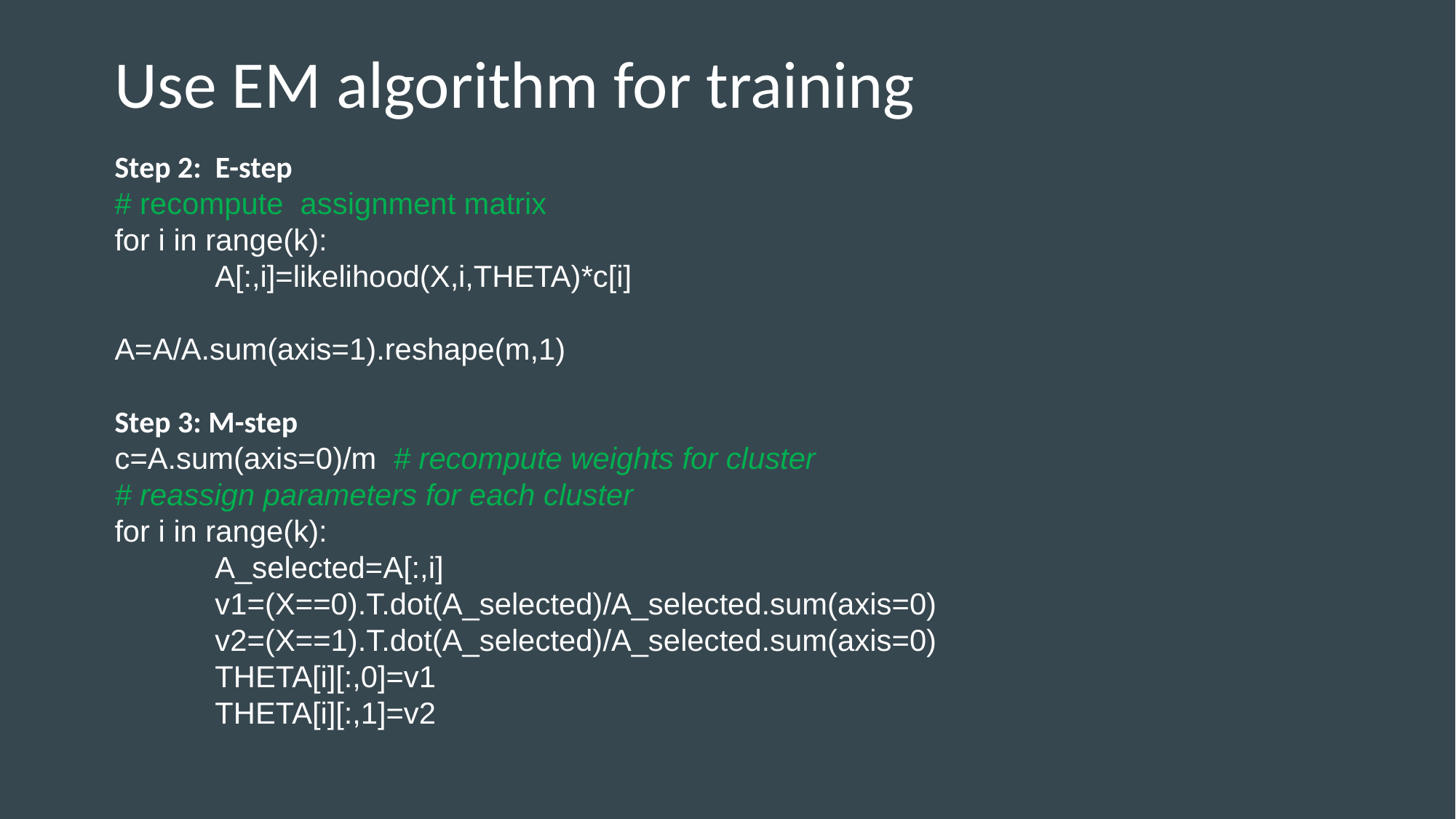

# Use EM algorithm for training
Step 2:  E-step
# recompute  assignment matrix
for i in range(k):
            A[:,i]=likelihood(X,i,THETA)*c[i]

A=A/A.sum(axis=1).reshape(m,1)

Step 3: M-step
c=A.sum(axis=0)/m  # recompute weights for cluster
# reassign parameters for each cluster
for i in range(k):
            A_selected=A[:,i]
            v1=(X==0).T.dot(A_selected)/A_selected.sum(axis=0)
            v2=(X==1).T.dot(A_selected)/A_selected.sum(axis=0)
            THETA[i][:,0]=v1
            THETA[i][:,1]=v2